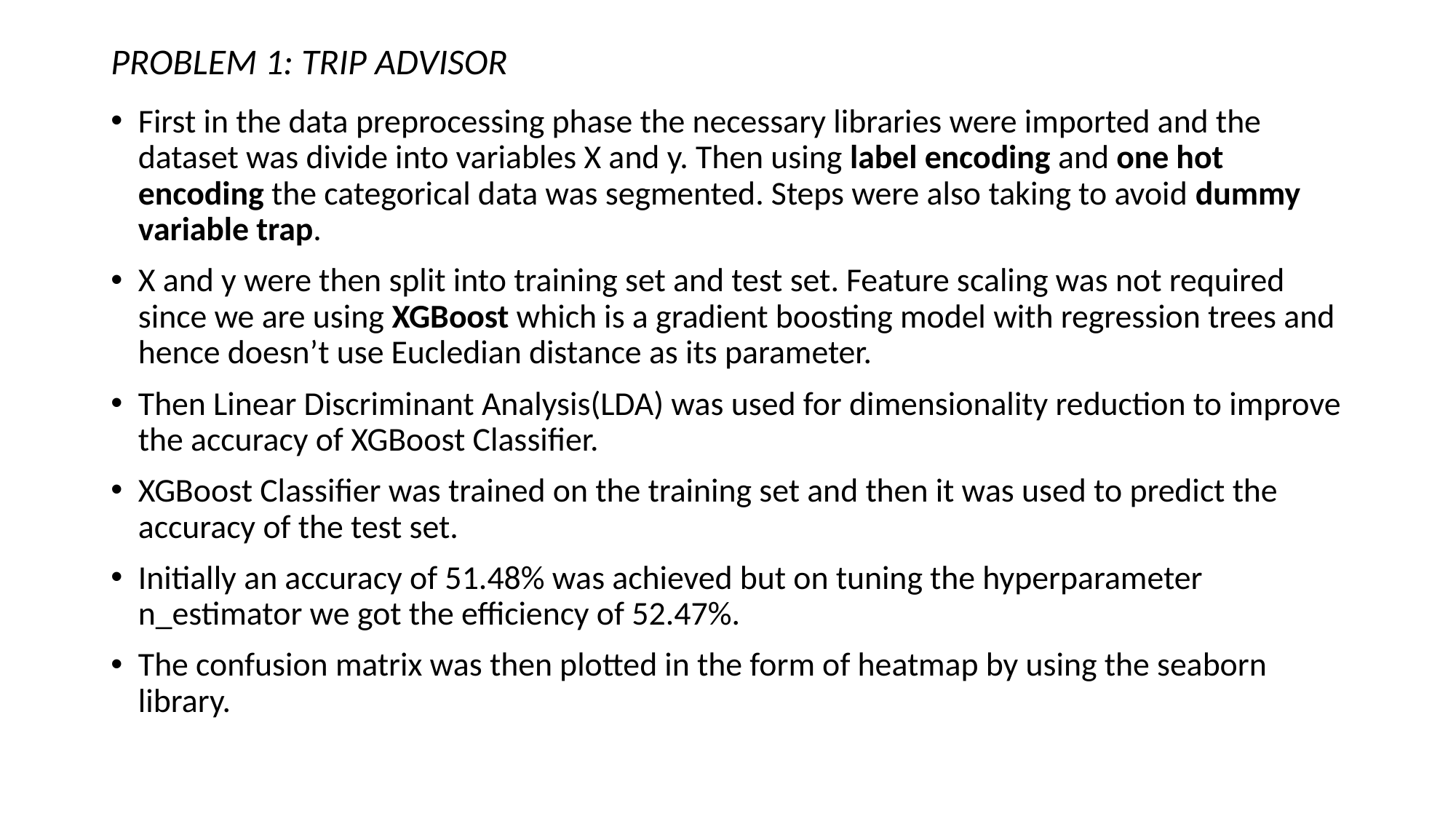

# PROBLEM 1: TRIP ADVISOR
First in the data preprocessing phase the necessary libraries were imported and the dataset was divide into variables X and y. Then using label encoding and one hot encoding the categorical data was segmented. Steps were also taking to avoid dummy variable trap.
X and y were then split into training set and test set. Feature scaling was not required since we are using XGBoost which is a gradient boosting model with regression trees and hence doesn’t use Eucledian distance as its parameter.
Then Linear Discriminant Analysis(LDA) was used for dimensionality reduction to improve the accuracy of XGBoost Classifier.
XGBoost Classifier was trained on the training set and then it was used to predict the accuracy of the test set.
Initially an accuracy of 51.48% was achieved but on tuning the hyperparameter n_estimator we got the efficiency of 52.47%.
The confusion matrix was then plotted in the form of heatmap by using the seaborn library.